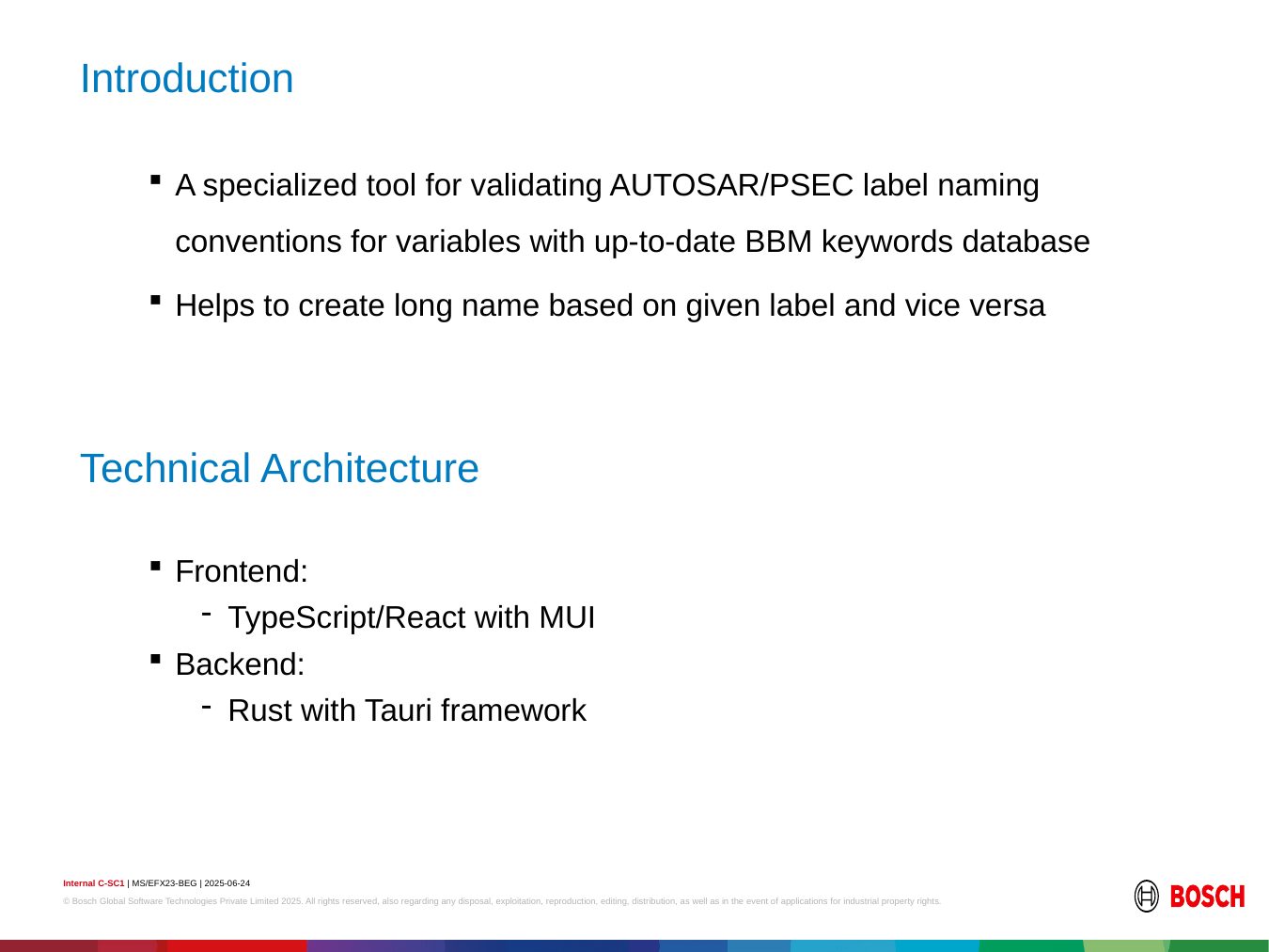

# Introduction
A specialized tool for validating AUTOSAR/PSEC label naming conventions for variables with up-to-date BBM keywords database
Helps to create long name based on given label and vice versa

Technical Architecture

Frontend:
TypeScript/React with MUI
Backend:
Rust with Tauri framework